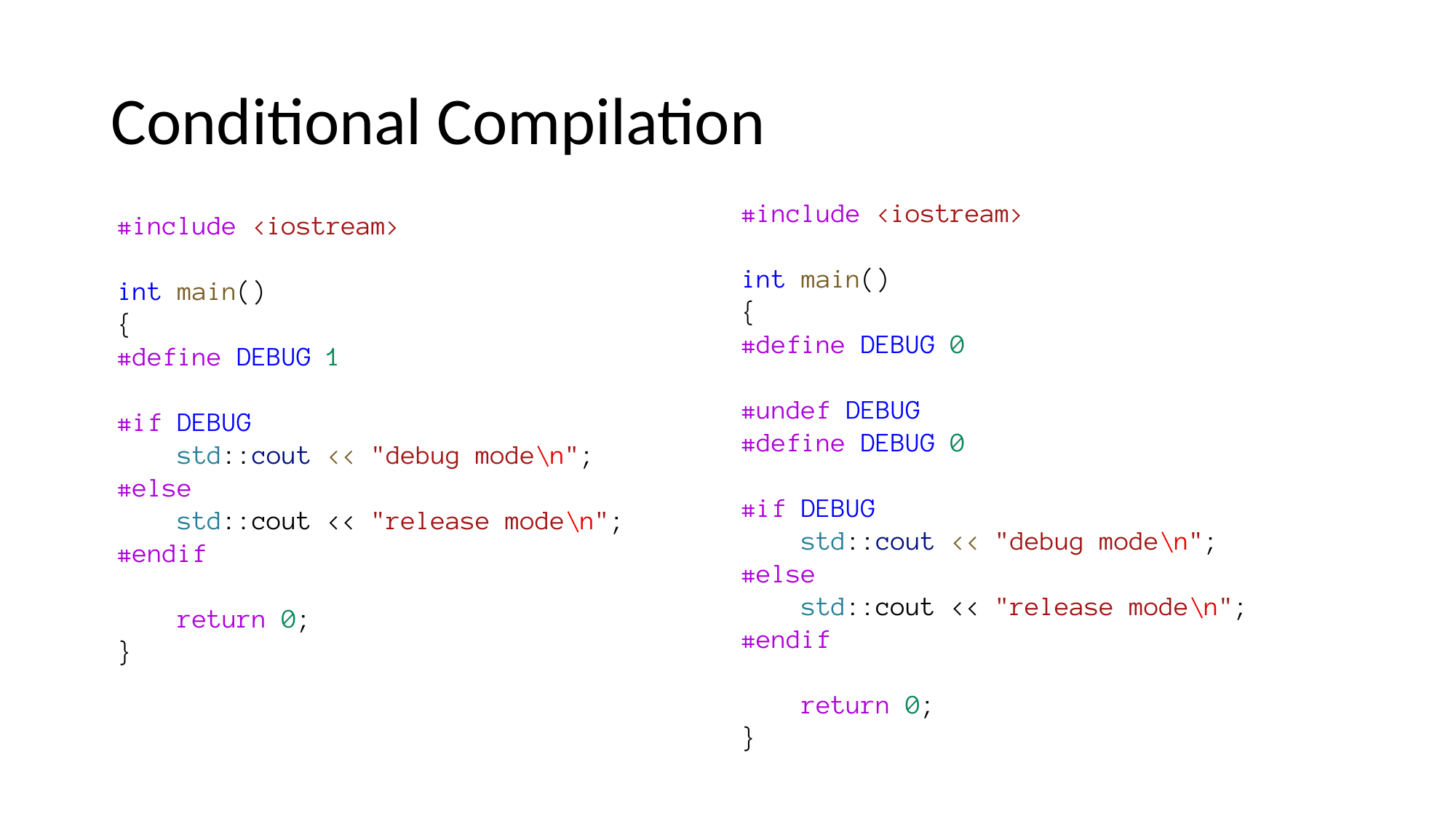

# Conditional Compilation
#include <iostream>
int main()
{
#define DEBUG 0

#undef DEBUG
#define DEBUG 0
#if DEBUG
    std::cout << "debug mode\n";
#else
    std::cout << "release mode\n";
#endif
    return 0;
}
#include <iostream>
int main()
{
#define DEBUG 1
#if DEBUG
    std::cout << "debug mode\n";
#else
    std::cout << "release mode\n";
#endif
    return 0;
}